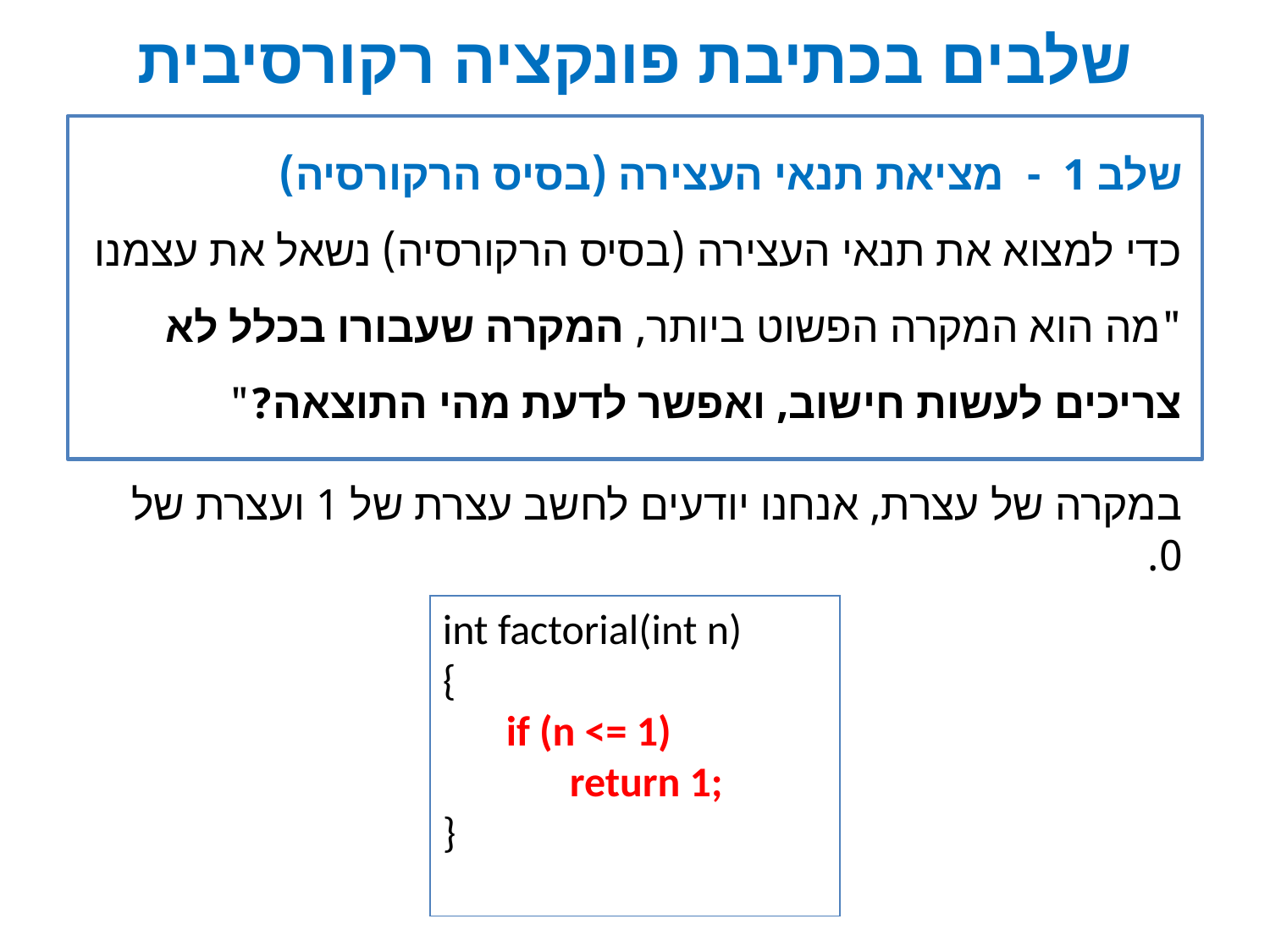

# שלבים בכתיבת פונקציה רקורסיבית

שלב 1  -  מציאת תנאי העצירה (בסיס הרקורסיה)
כדי למצוא את תנאי העצירה (בסיס הרקורסיה) נשאל את עצמנו "מה הוא המקרה הפשוט ביותר, המקרה שעבורו בכלל לא צריכים לעשות חישוב, ואפשר לדעת מהי התוצאה?"

במקרה של עצרת, אנחנו יודעים לחשב עצרת של 1 ועצרת של 0.
int factorial(int n)
{
if (n <= 1)
return 1;
}